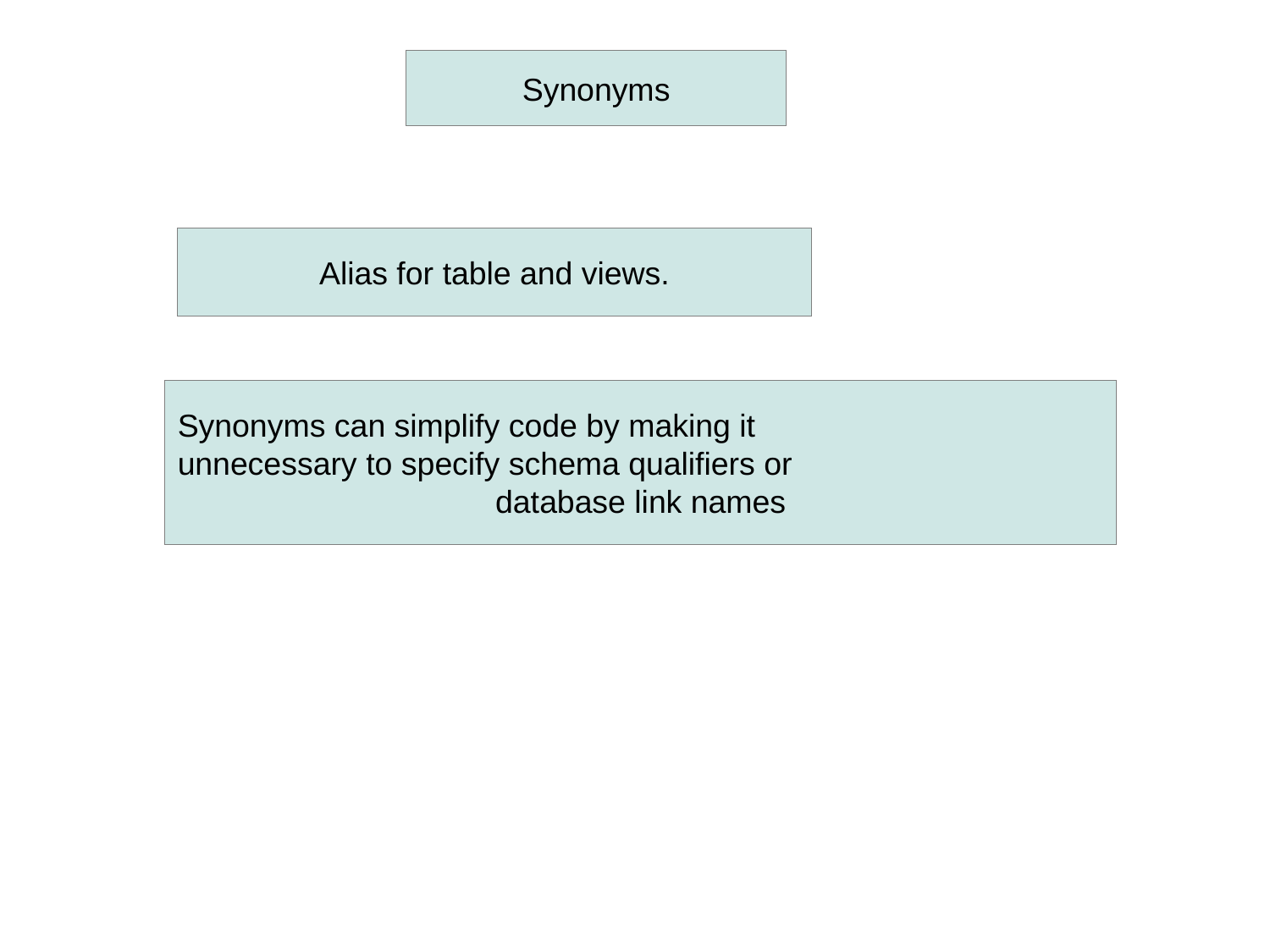

Synonyms
Alias for table and views.
Synonyms can simplify code by making it
unnecessary to specify schema qualifiers or
database link names